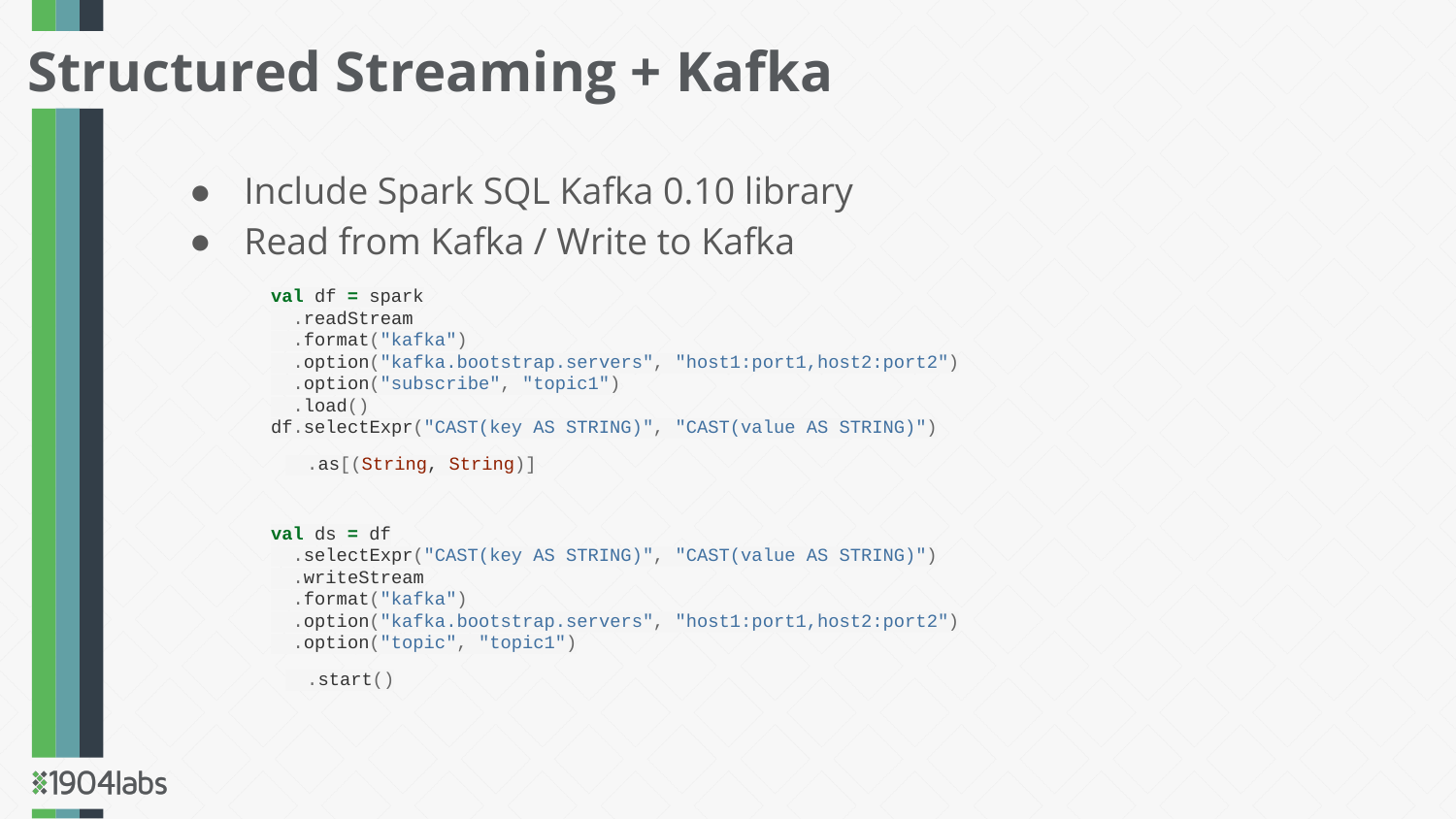

Structured Streaming + Kafka
Include Spark SQL Kafka 0.10 library
Read from Kafka / Write to Kafka

val df = spark
  .readStream
  .format("kafka")
  .option("kafka.bootstrap.servers", "host1:port1,host2:port2")
  .option("subscribe", "topic1")
  .load()
df.selectExpr("CAST(key AS STRING)", "CAST(value AS STRING)")
  .as[(String, String)]
val ds = df
  .selectExpr("CAST(key AS STRING)", "CAST(value AS STRING)")
  .writeStream
  .format("kafka")
  .option("kafka.bootstrap.servers", "host1:port1,host2:port2")
  .option("topic", "topic1")
  .start()